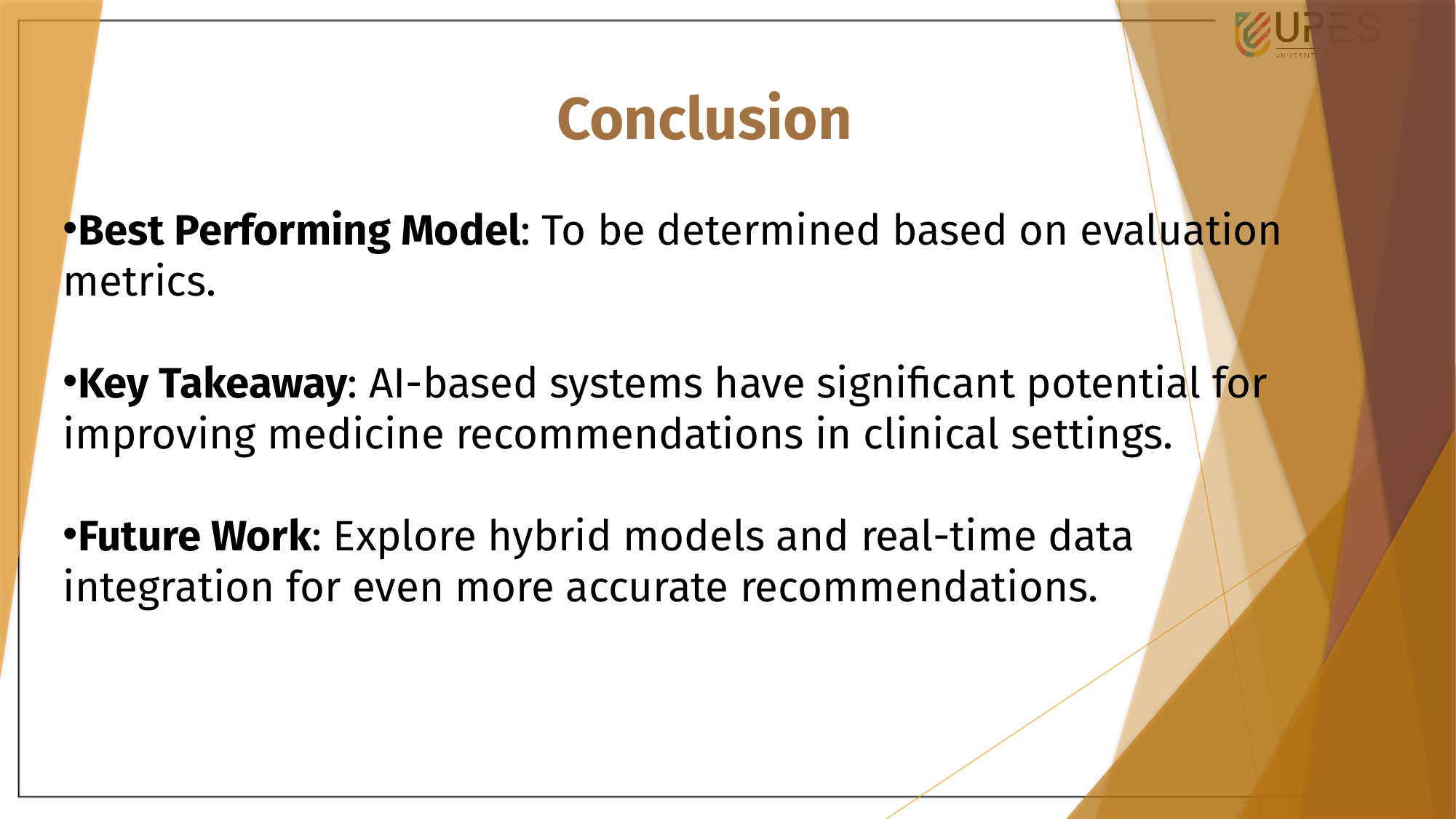

Conclusion

Best Performing Model: To be determined based on evaluation metrics.

Key Takeaway: AI-based systems have significant potential for improving medicine recommendations in clinical settings.

Future Work: Explore hybrid models and real-time data integration for even more accurate recommendations.